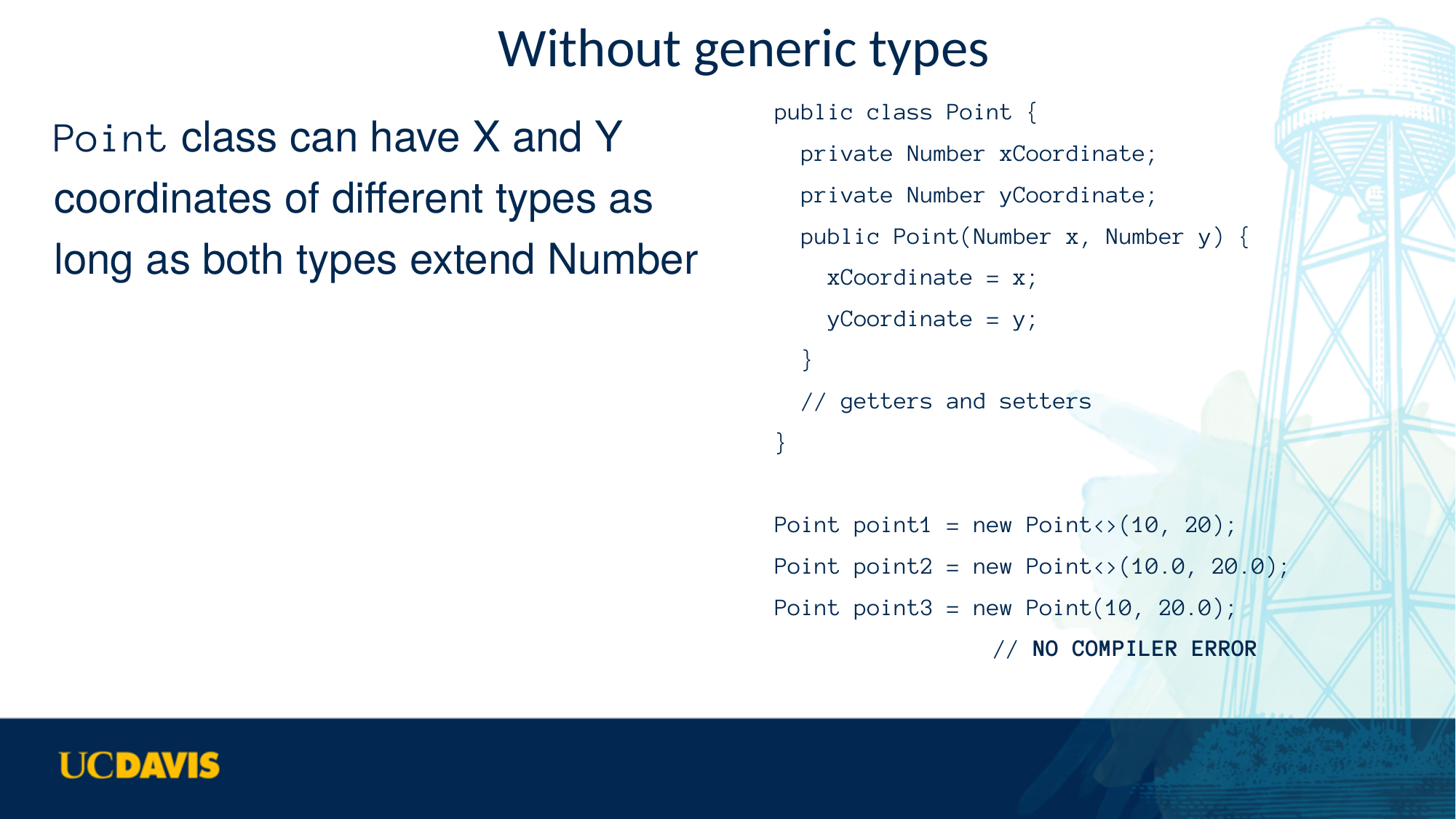

# Without generic types
public class Point {
  private Number xCoordinate;
  private Number yCoordinate;
  public Point(Number x, Number y) {
    xCoordinate = x;
    yCoordinate = y;
  }
  // getters and setters
}

Point point1 = new Point<>(10, 20);
Point point2 = new Point<>(10.0, 20.0);
Point point3 = new Point(10, 20.0);
		// NO COMPILER ERROR
Point class can have X and Y coordinates of different types as long as both types extend Number